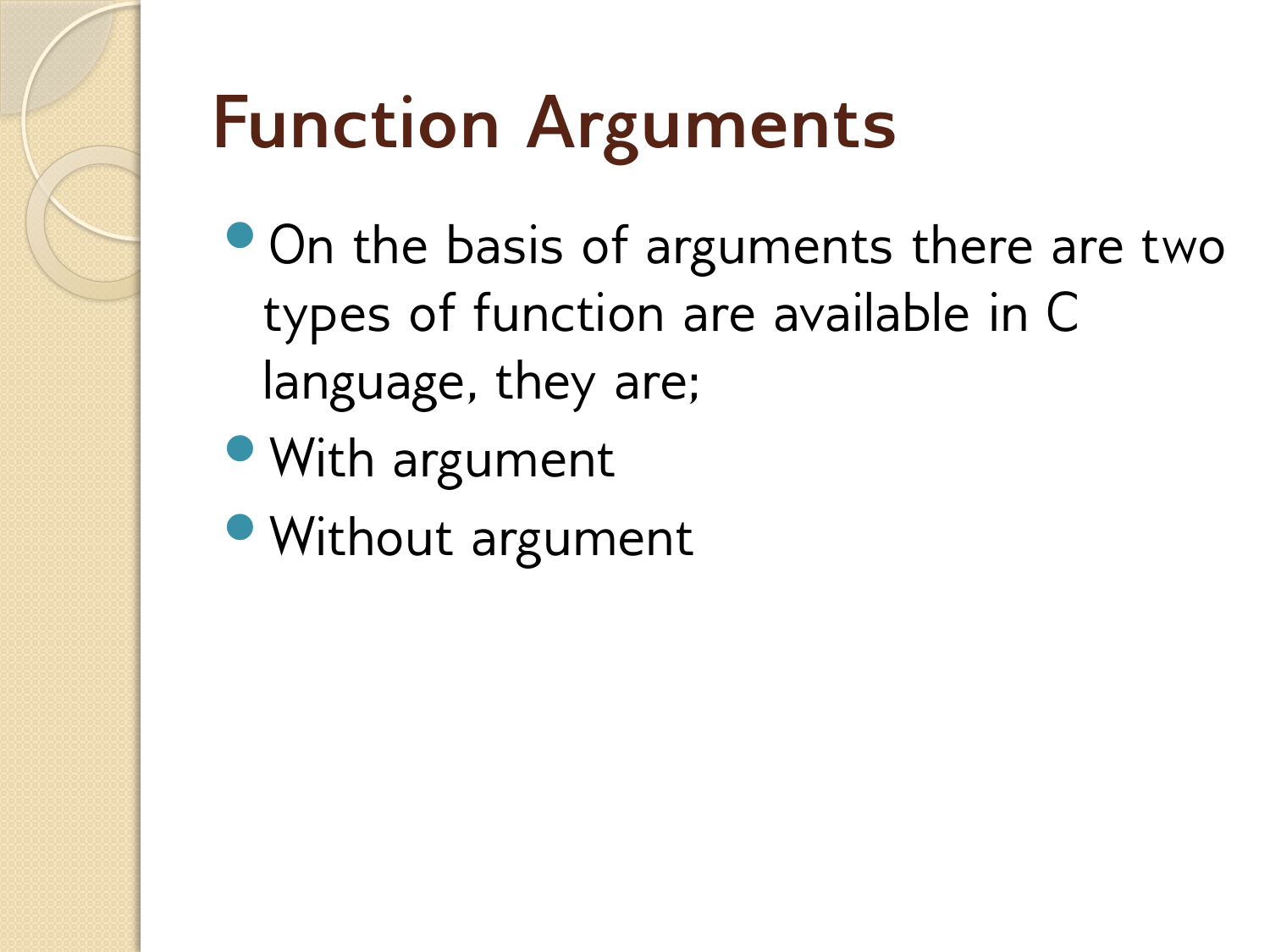

# Function Arguments
On the basis of arguments there are two types of function are available in C language, they are;
With argument
Without argument